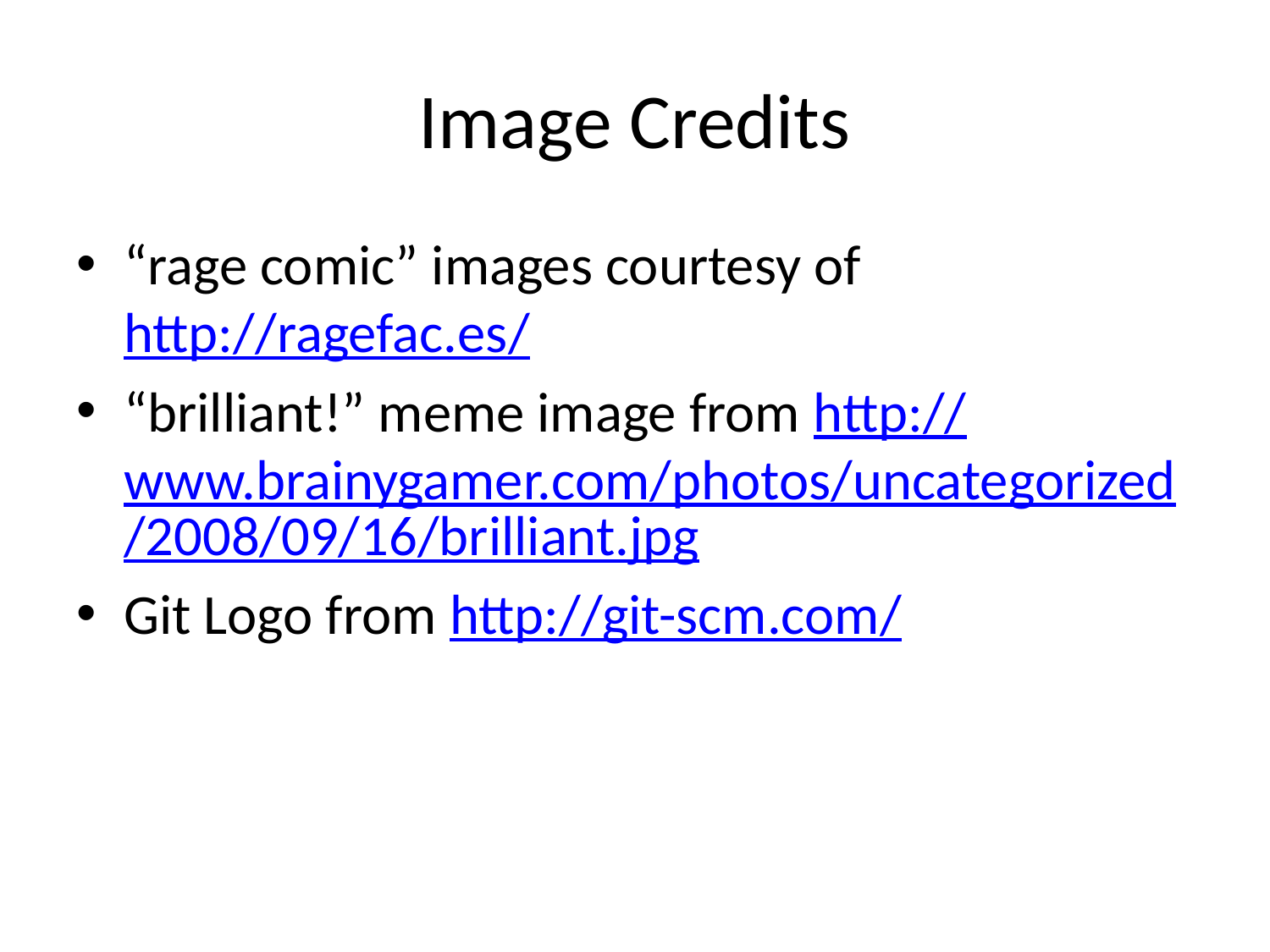

# Image Credits
“rage comic” images courtesy of http://ragefac.es/
“brilliant!” meme image from http://www.brainygamer.com/photos/uncategorized/2008/09/16/brilliant.jpg
Git Logo from http://git-scm.com/